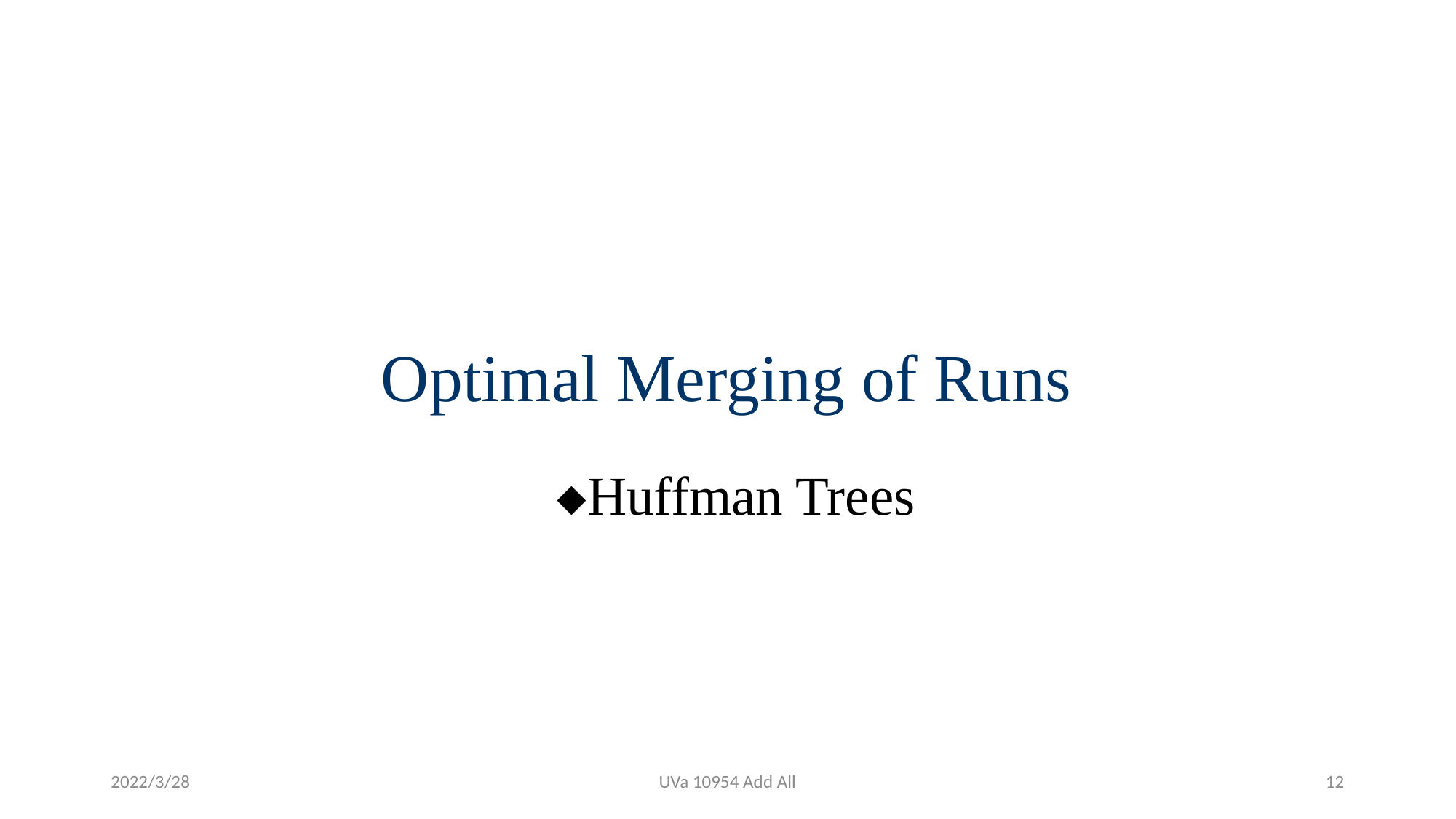

Optimal Merging of Runs
⬥Huffman Trees
2022/3/28
UVa 10954 Add All
12